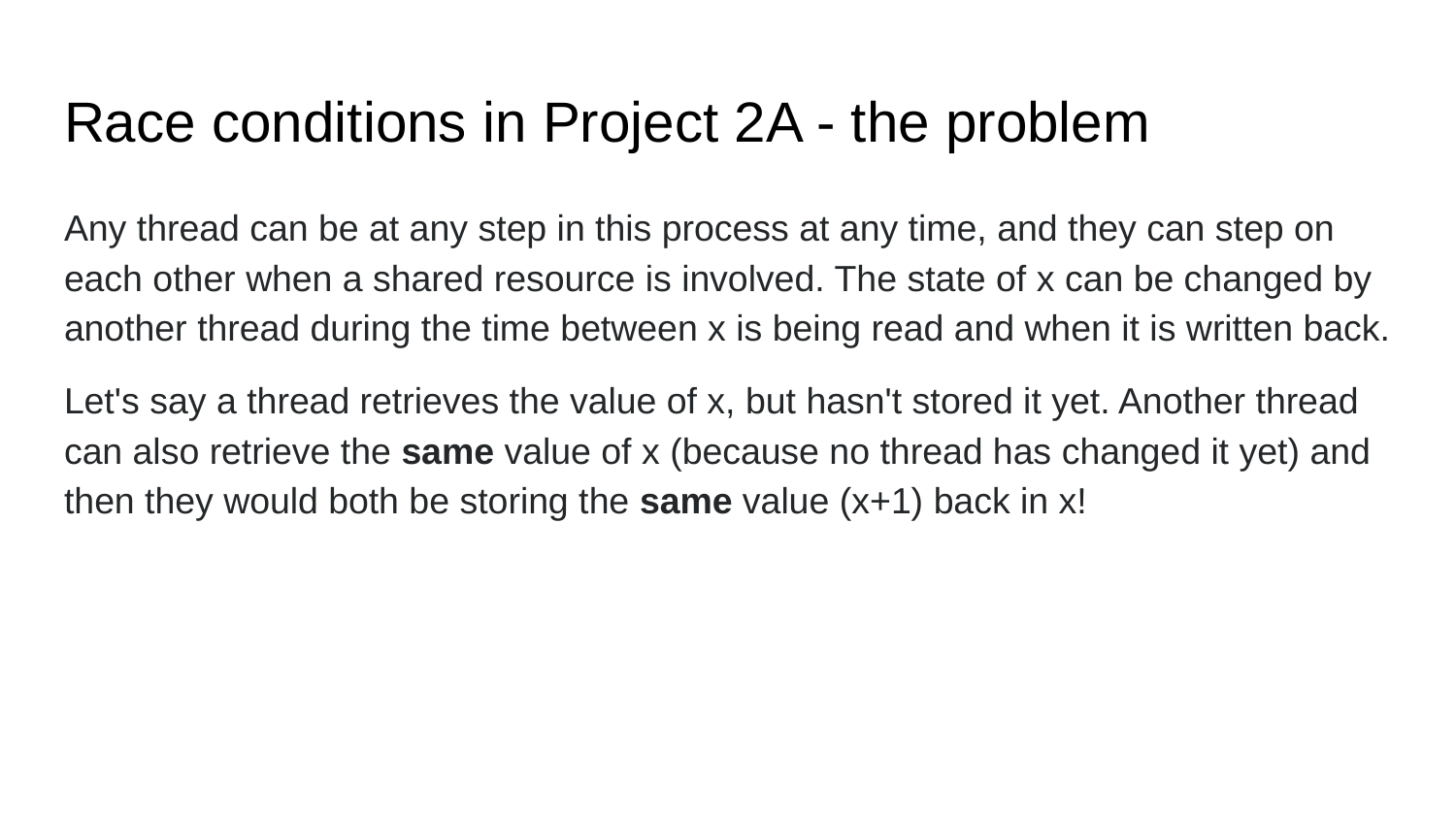

# Race conditions in Project 2A - the problem

Any thread can be at any step in this process at any time, and they can step on each other when a shared resource is involved. The state of x can be changed by another thread during the time between x is being read and when it is written back.
Let's say a thread retrieves the value of x, but hasn't stored it yet. Another thread can also retrieve the same value of x (because no thread has changed it yet) and then they would both be storing the same value (x+1) back in x!